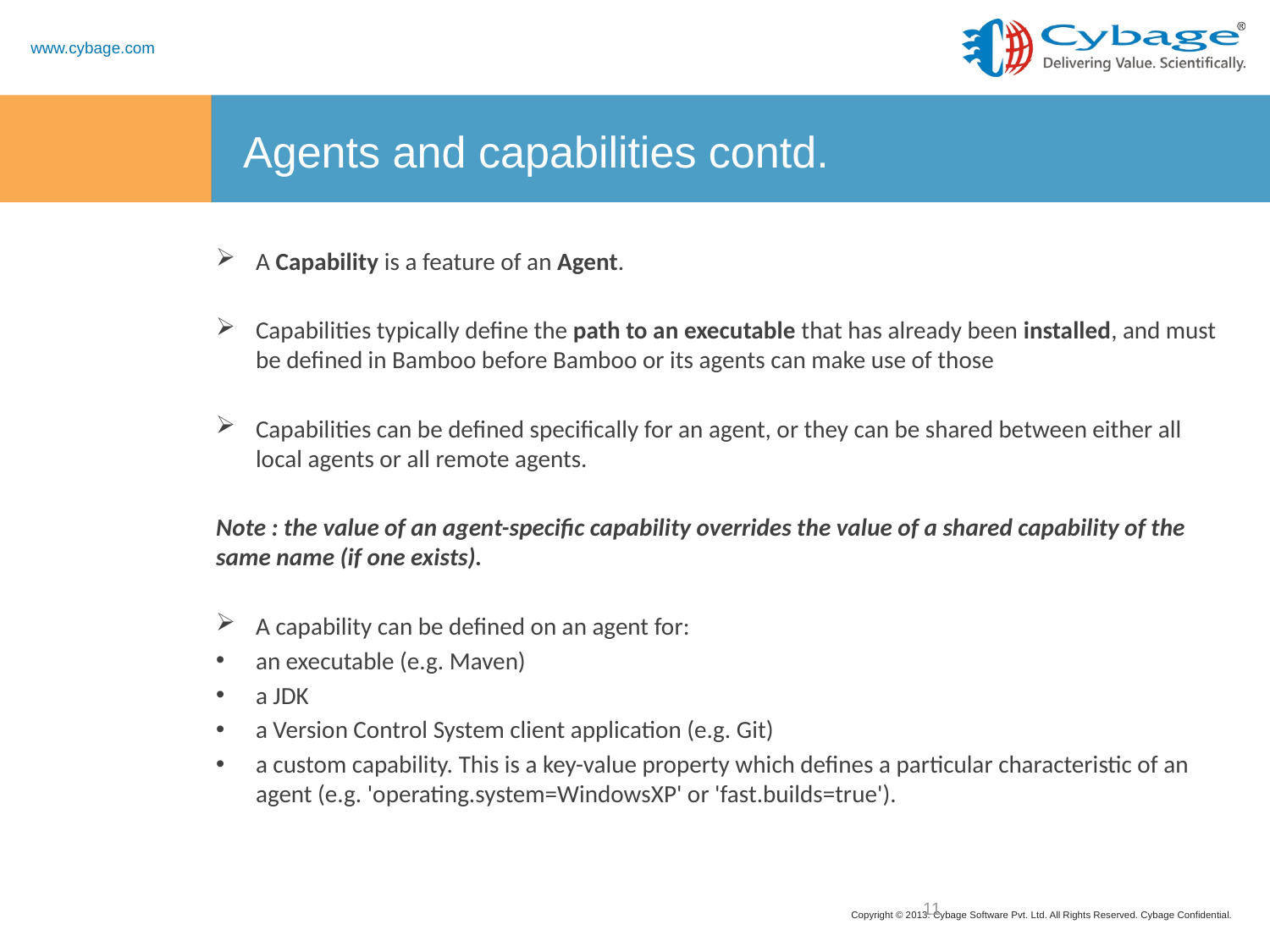

# Agents and capabilities contd.
A Capability is a feature of an Agent.

Capabilities typically define the path to an executable that has already been installed, and must be defined in Bamboo before Bamboo or its agents can make use of those

Capabilities can be defined specifically for an agent, or they can be shared between either all local agents or all remote agents.

Note : the value of an agent-specific capability overrides the value of a shared capability of the same name (if one exists).

A capability can be defined on an agent for:
an executable (e.g. Maven)
a JDK
a Version Control System client application (e.g. Git)
a custom capability. This is a key-value property which defines a particular characteristic of an agent (e.g. 'operating.system=WindowsXP' or 'fast.builds=true').

11